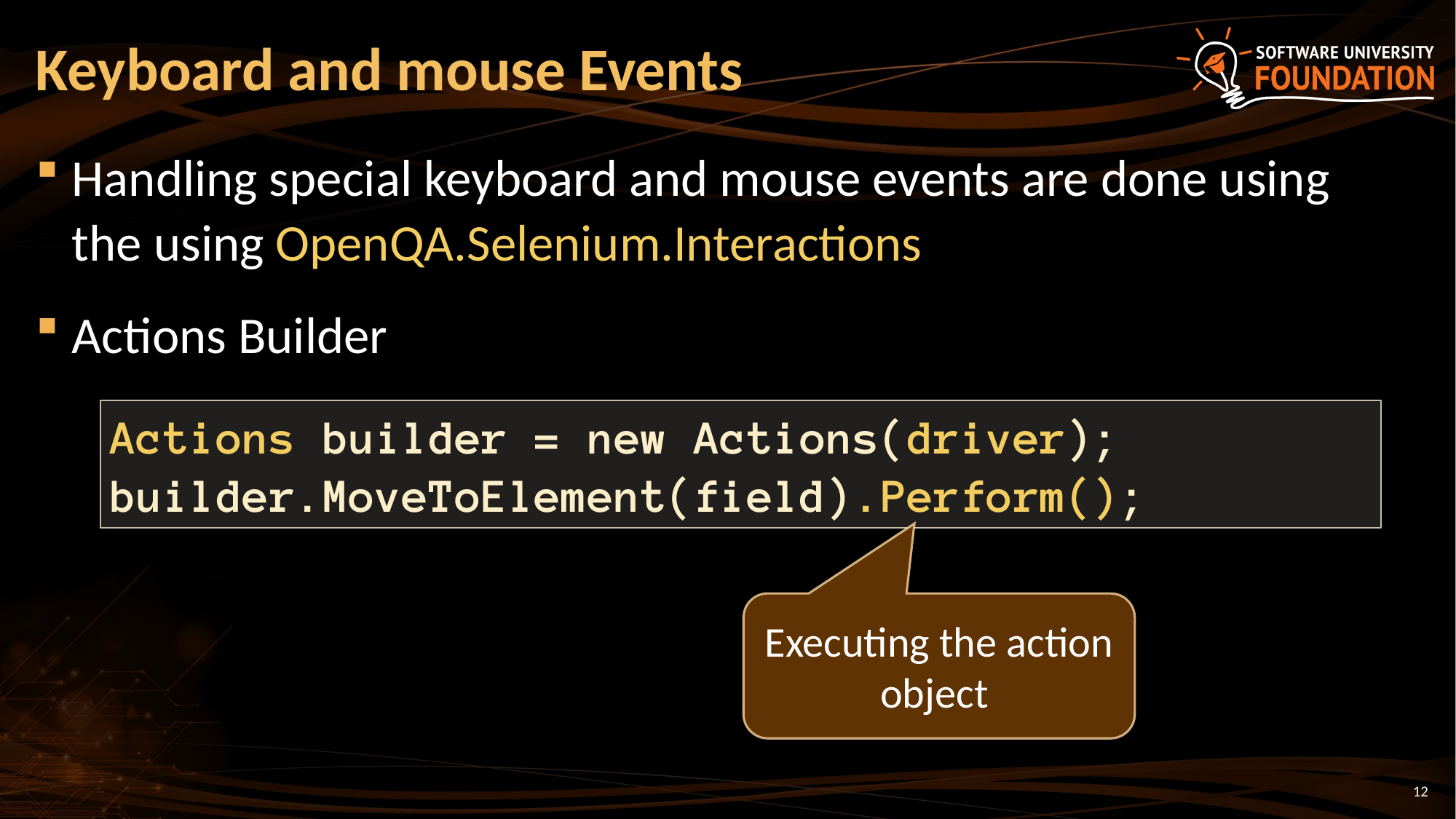

# Keyboard and mouse Events
Handling special keyboard and mouse events are done using the using OpenQA.Selenium.Interactions
Actions Builder

Actions builder = new Actions(driver);
builder.MoveToElement(field).Perform();
Executing the action object
12